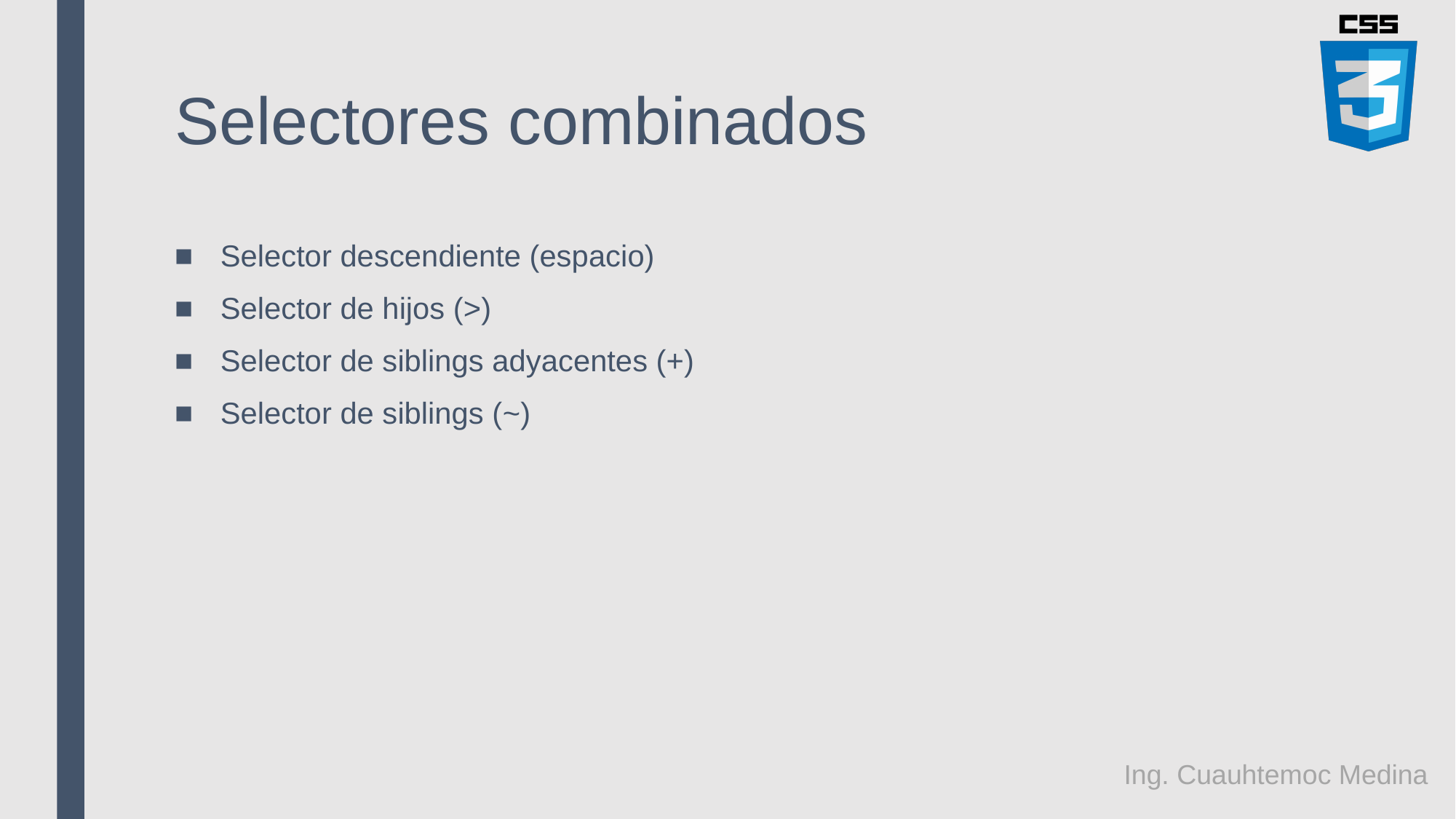

# Selectores combinados
Selector descendiente (espacio)
Selector de hijos (>)
Selector de siblings adyacentes (+)
Selector de siblings (~)